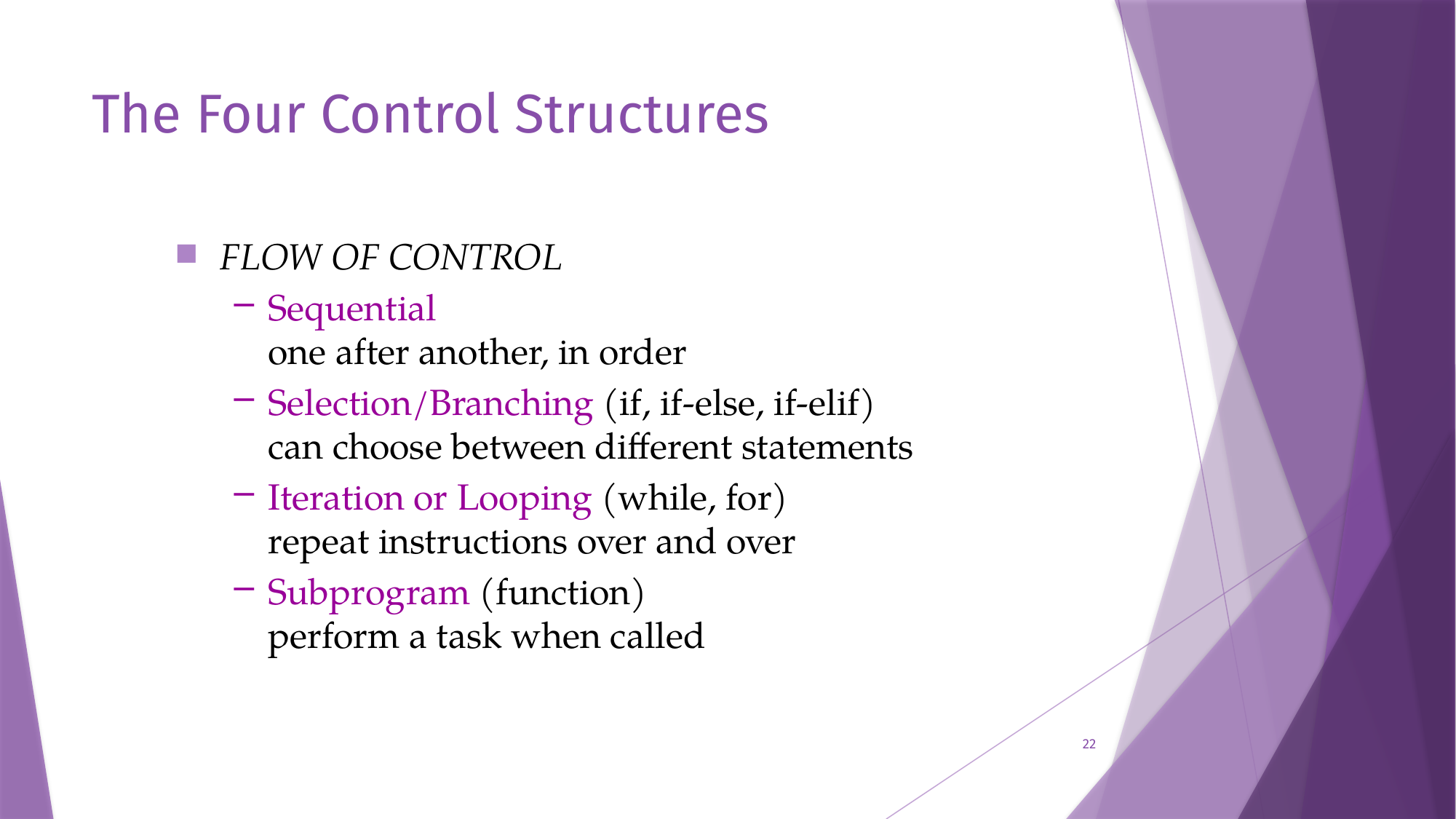

# The Four Control Structures
FLOW OF CONTROL
Sequential
one after another, in order
Selection/Branching (if, if-else, if-elif)
can choose between different statements
Iteration or Looping (while, for)
repeat instructions over and over
Subprogram (function)
perform a task when called
22